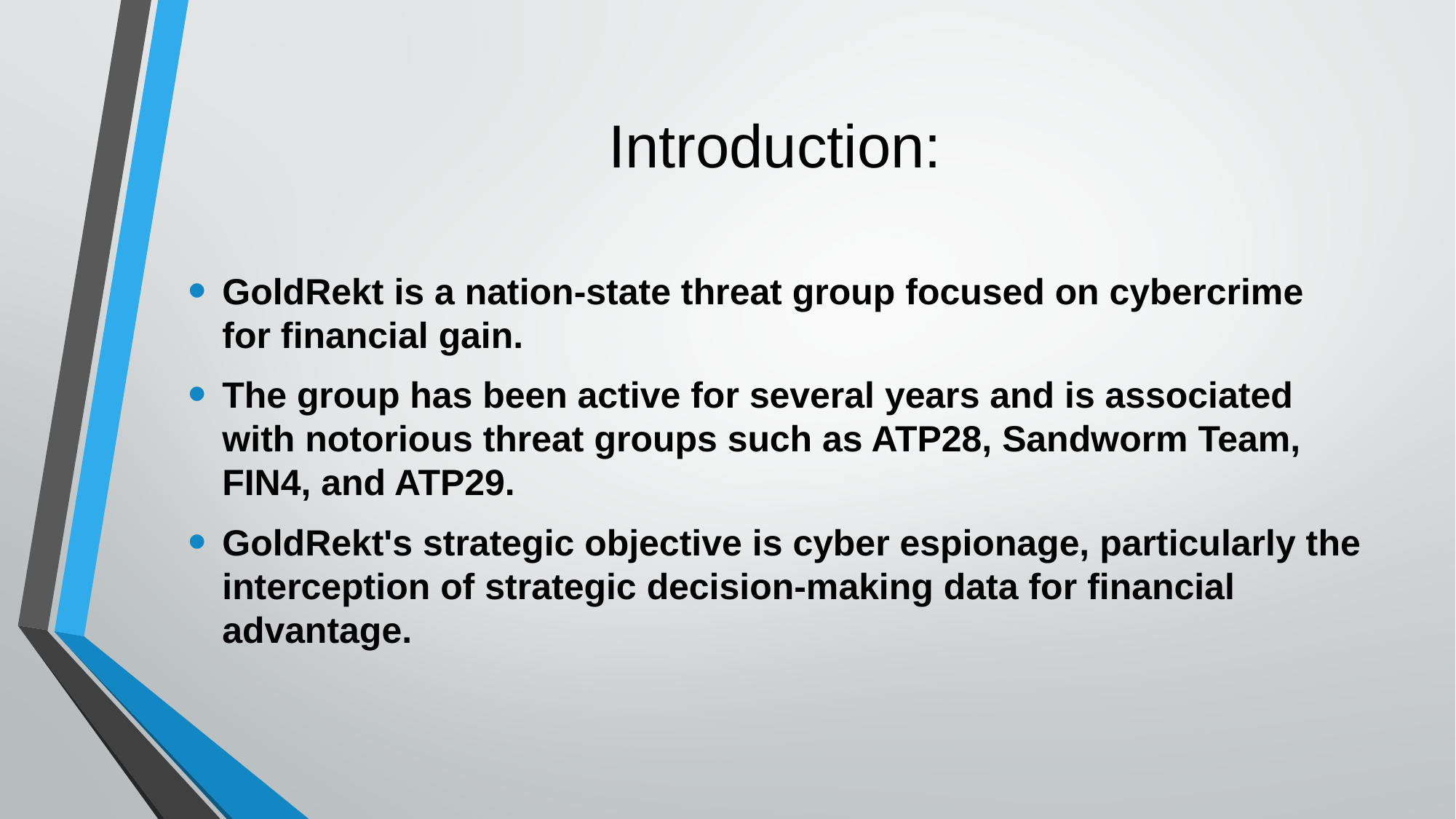

# Introduction:
GoldRekt is a nation-state threat group focused on cybercrime for financial gain.
The group has been active for several years and is associated with notorious threat groups such as ATP28, Sandworm Team, FIN4, and ATP29.
GoldRekt's strategic objective is cyber espionage, particularly the interception of strategic decision-making data for financial advantage.